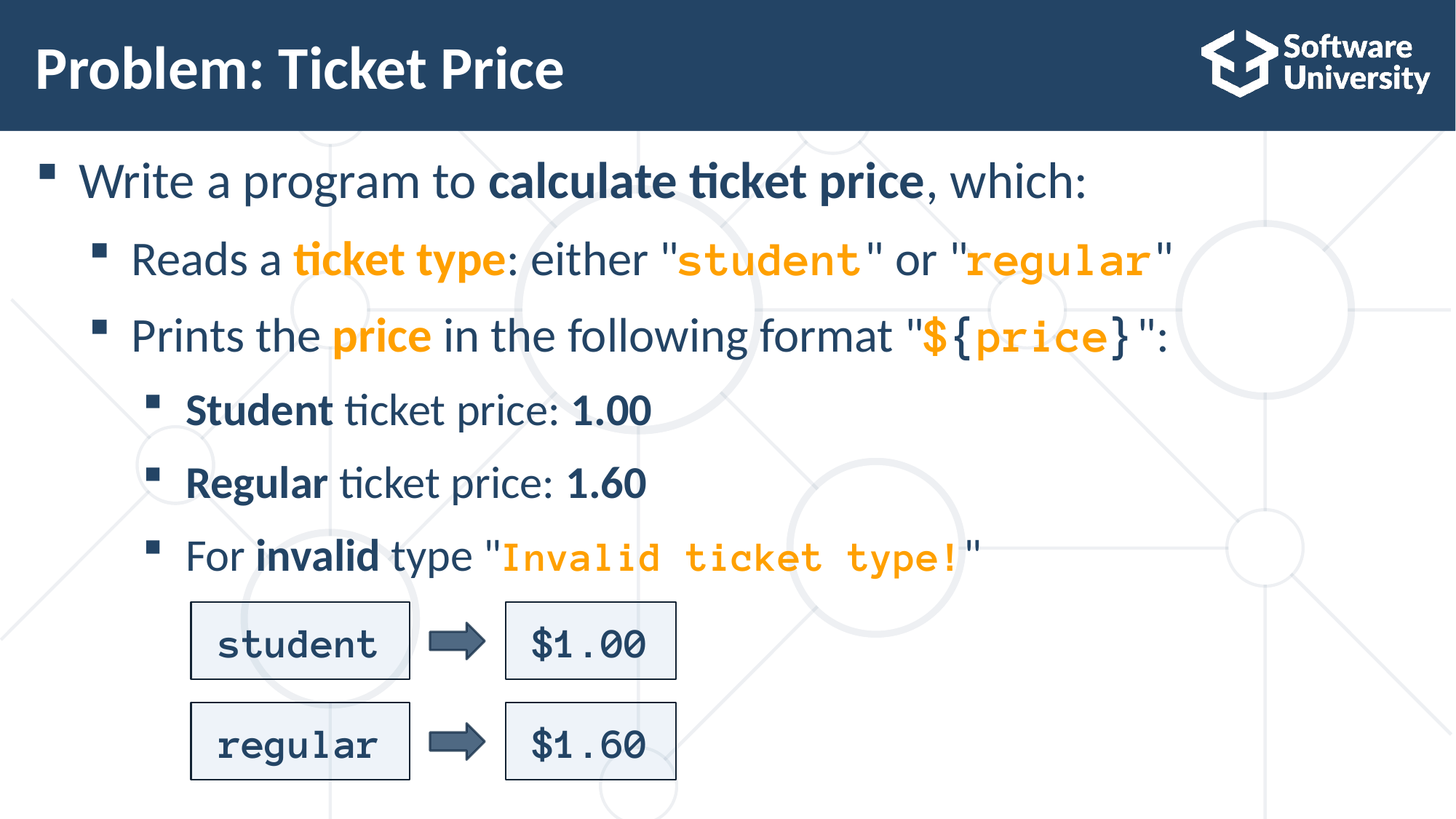

# Problem: Ticket Price
Write a program to calculate ticket price, which:
Reads a ticket type: either "student" or "regular"
Prints the price in the following format "${price}":
Student ticket price: 1.00
Regular ticket price: 1.60
For invalid type "Invalid ticket type!"
student
$1.00

regular
$1.60